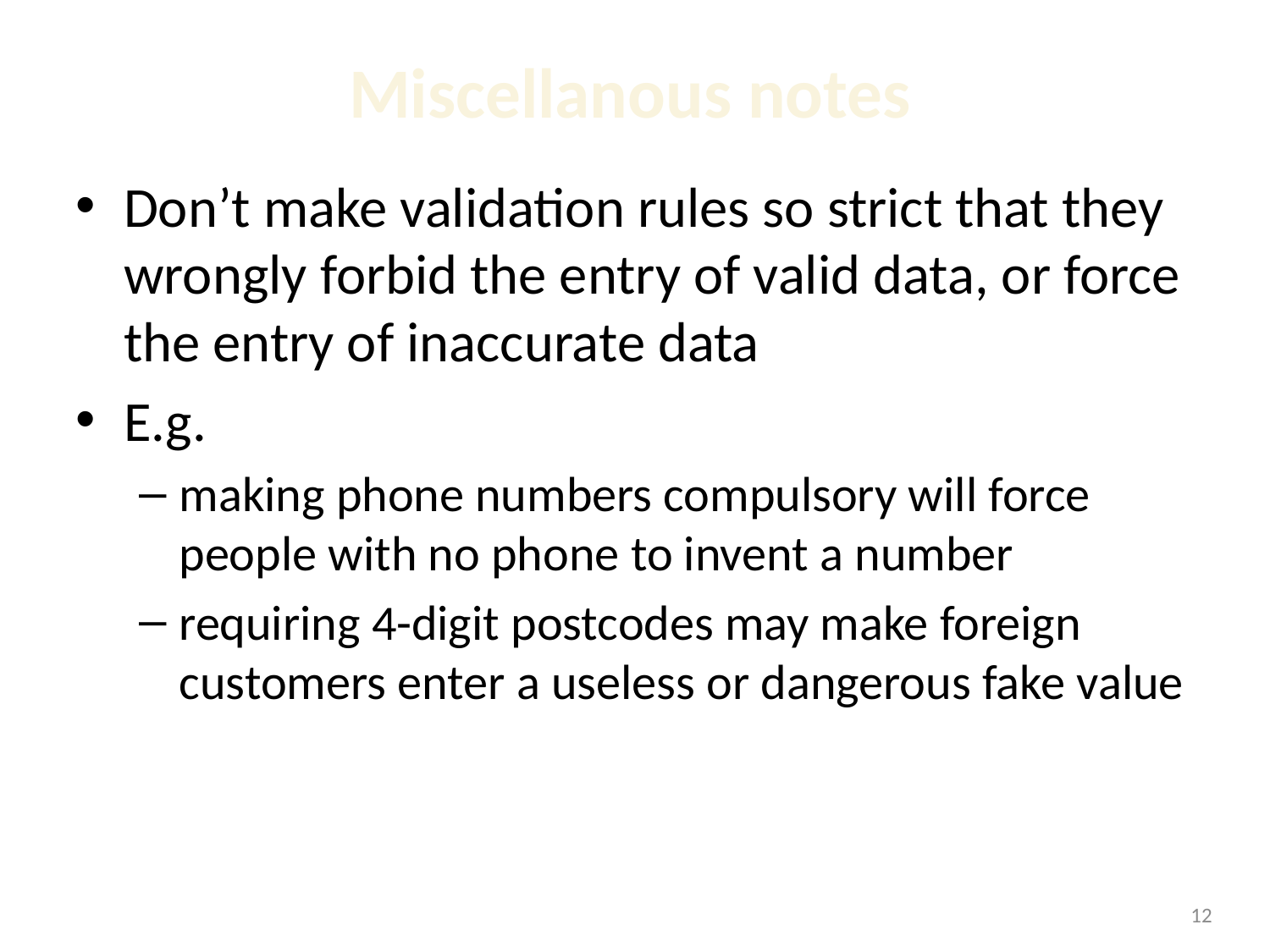

# Miscellanous notes
Don’t make validation rules so strict that they wrongly forbid the entry of valid data, or force the entry of inaccurate data
E.g.
making phone numbers compulsory will force people with no phone to invent a number
requiring 4-digit postcodes may make foreign customers enter a useless or dangerous fake value
12